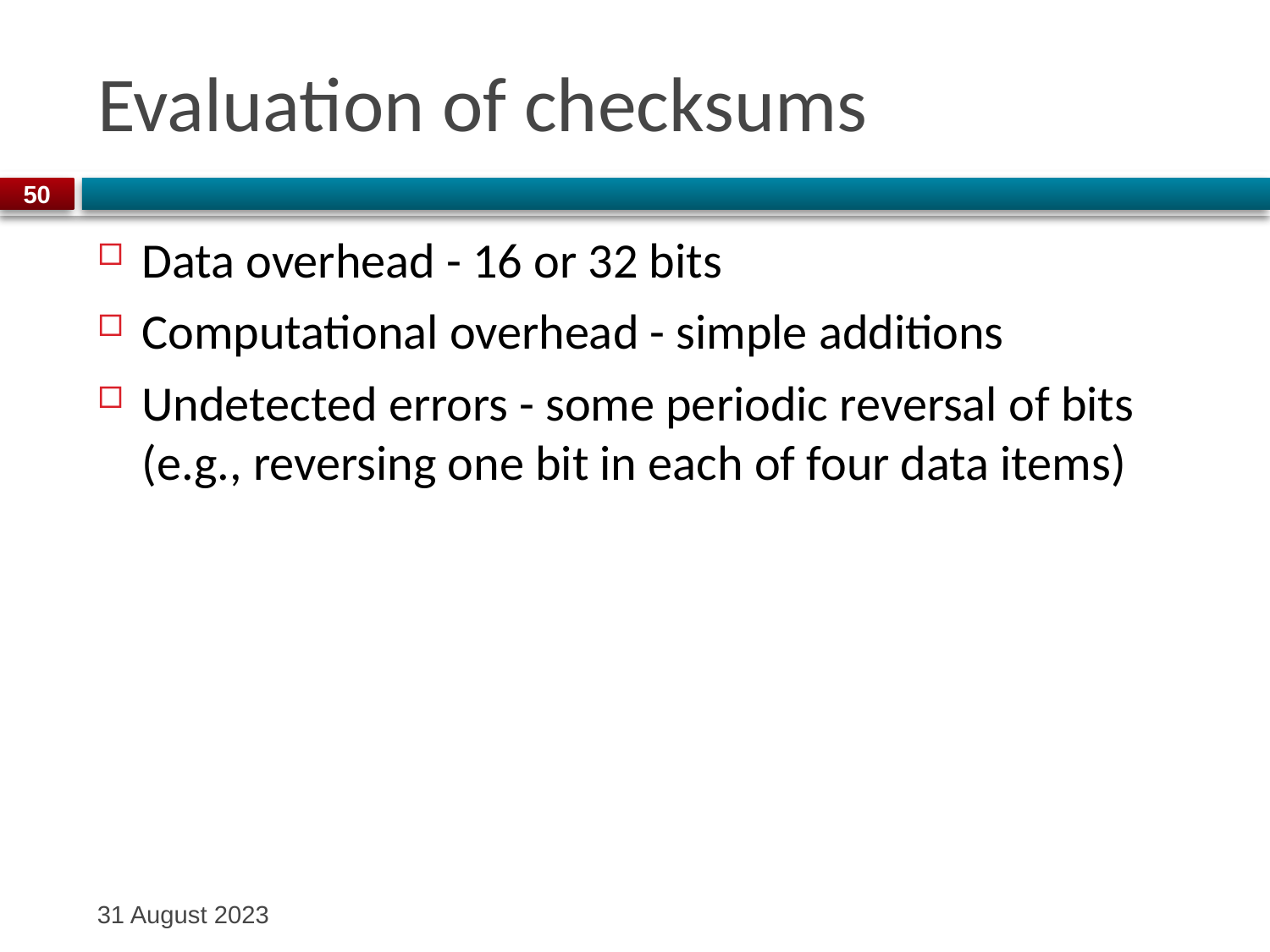

# Evaluation of checksums
50
Data overhead - 16 or 32 bits
Computational overhead - simple additions
Undetected errors - some periodic reversal of bits (e.g., reversing one bit in each of four data items)
31 August 2023